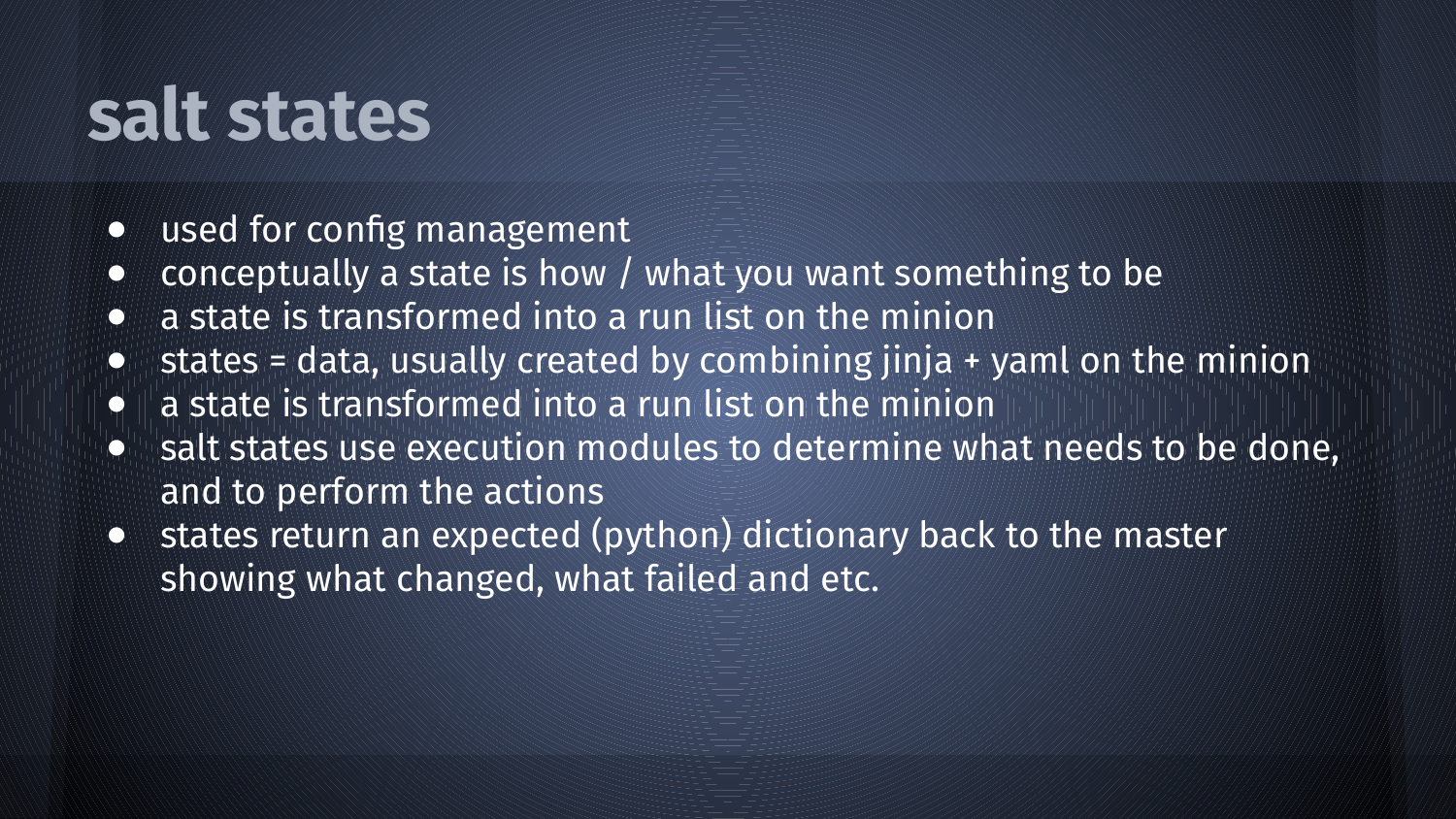

# salt states
used for config management
conceptually a state is how / what you want something to be
a state is transformed into a run list on the minion
states = data, usually created by combining jinja + yaml on the minion
a state is transformed into a run list on the minion
salt states use execution modules to determine what needs to be done, and to perform the actions
states return an expected (python) dictionary back to the master showing what changed, what failed and etc.